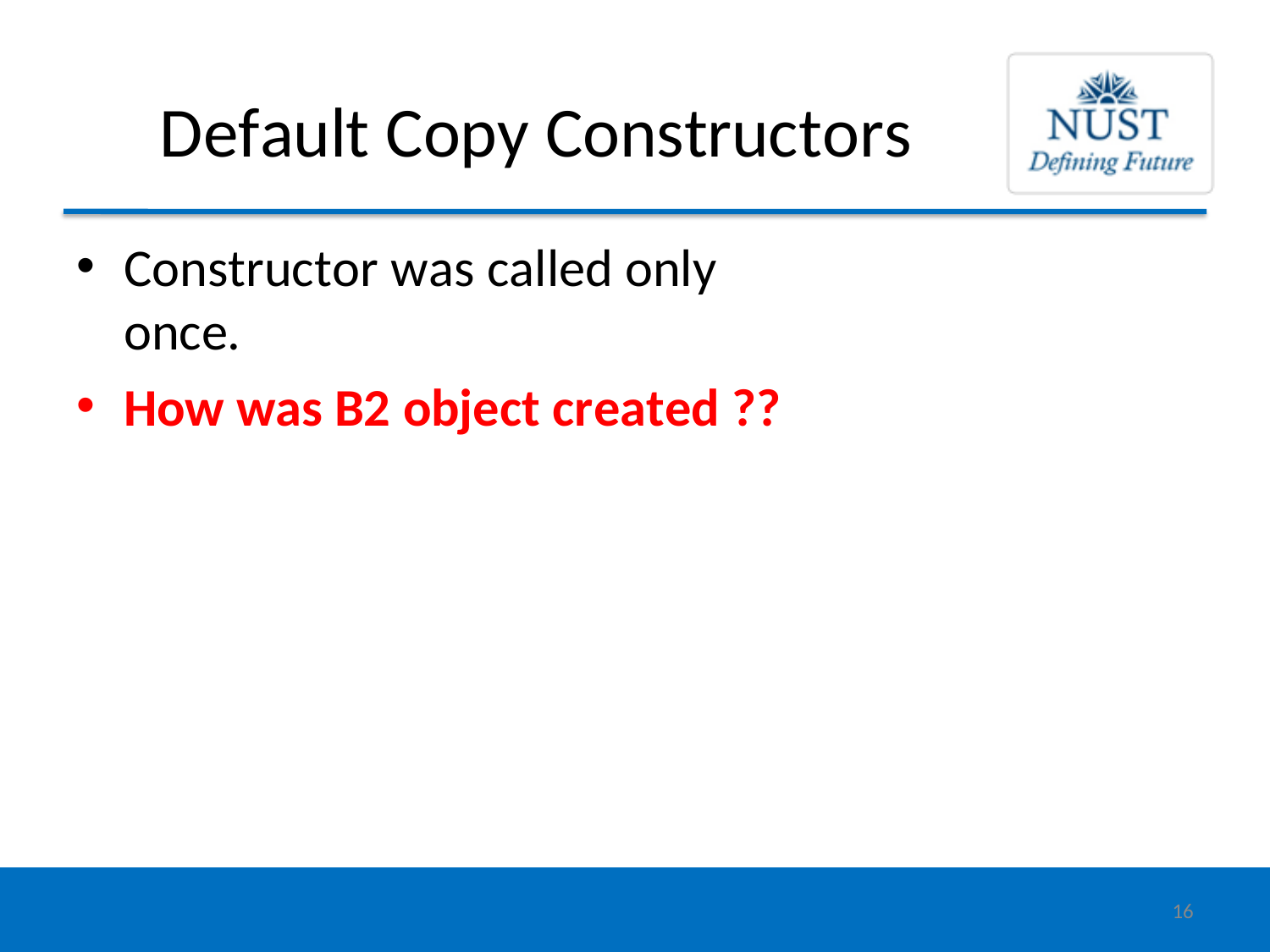

# Default Copy Constructors

Constructor was called only once.
How was B2 object created ??
16